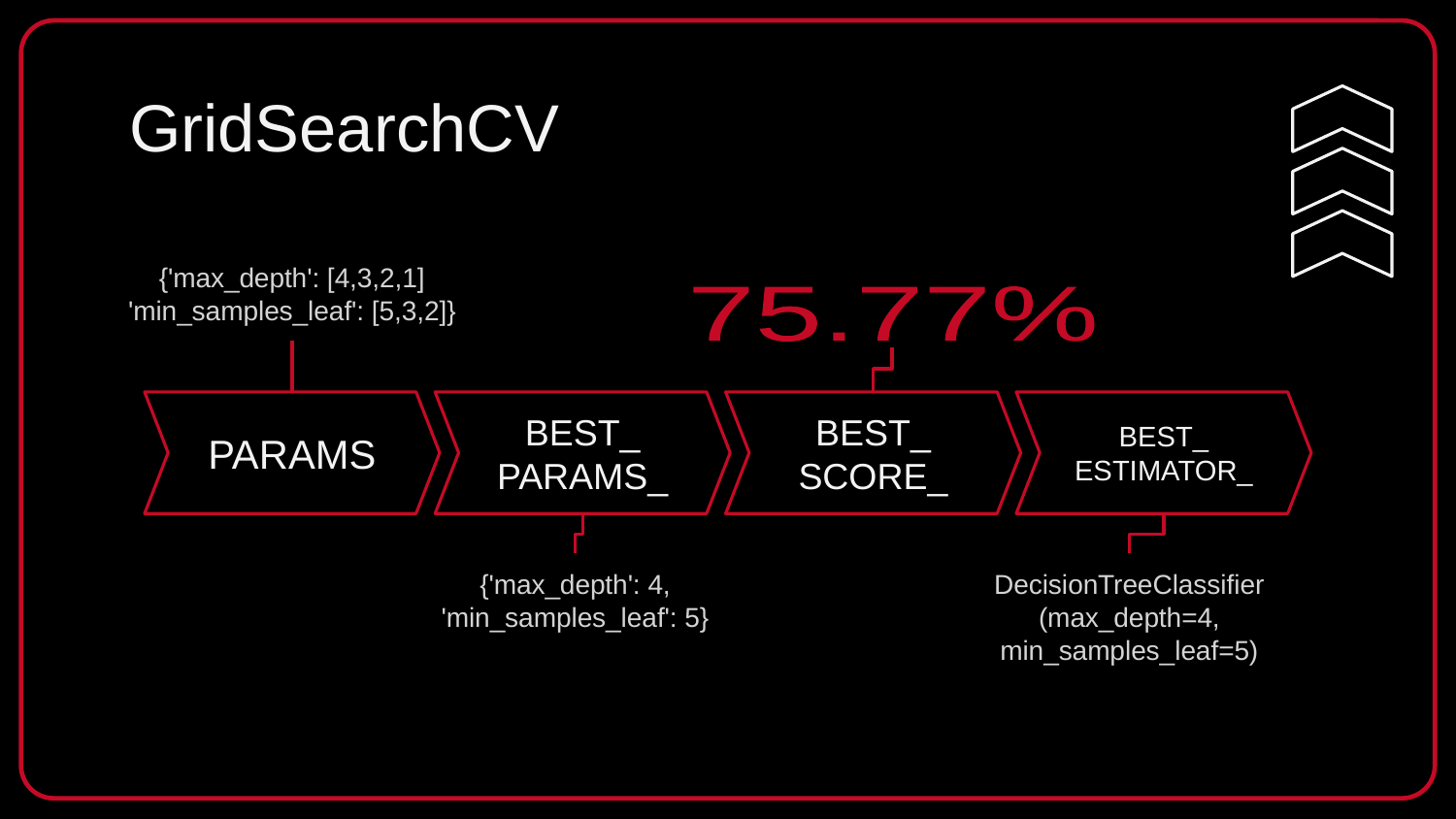

# GridSearchCV

{'max_depth': [4,3,2,1] 'min_samples_leaf': [5,3,2]}
75.77%
PARAMS
BEST_
PARAMS_
BEST_
SCORE_
BEST_
ESTIMATOR_
{'max_depth': 4, 'min_samples_leaf': 5}
DecisionTreeClassifier
(max_depth=4, min_samples_leaf=5)